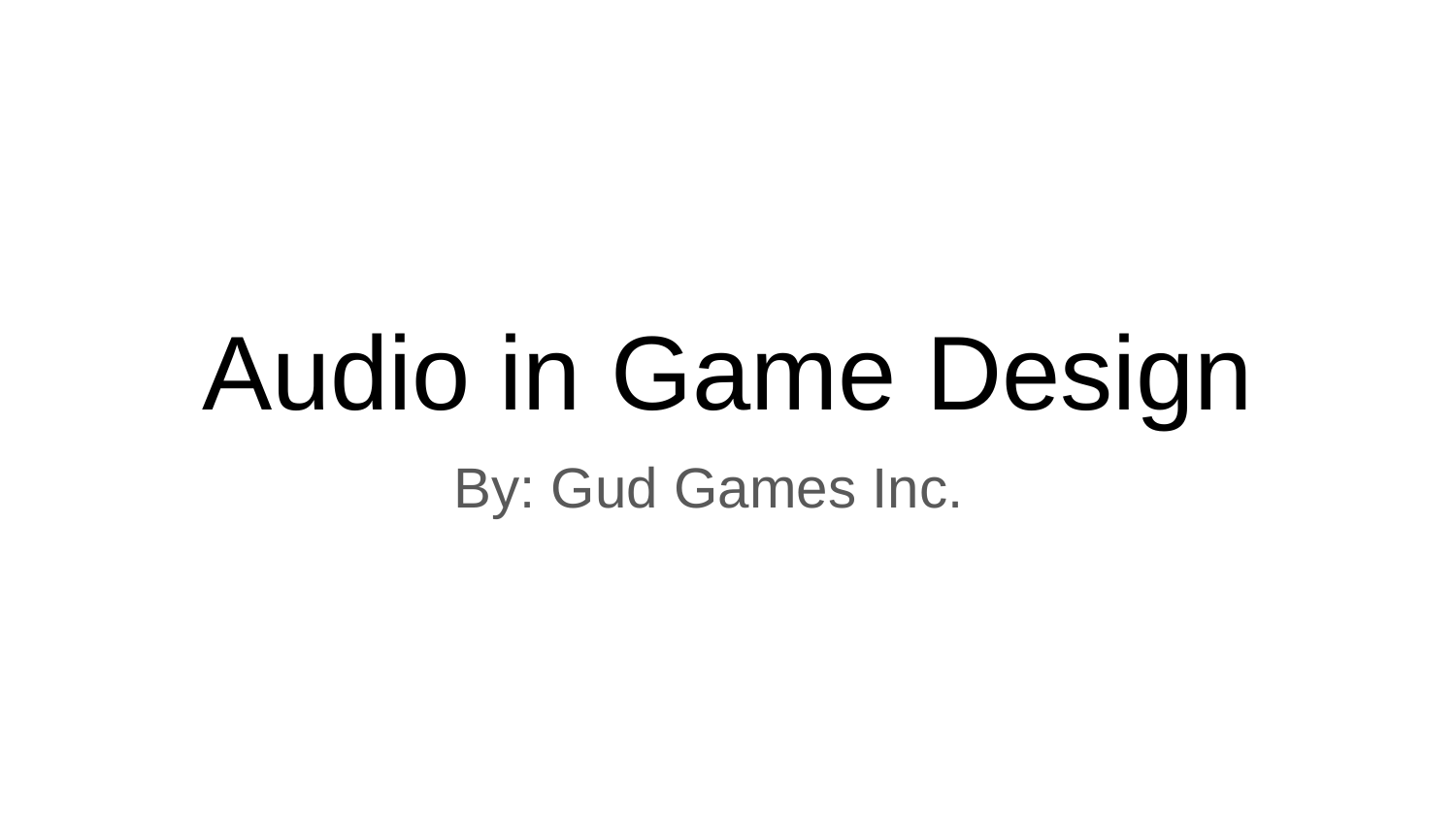

# Audio in Game Design
By: Gud Games Inc.